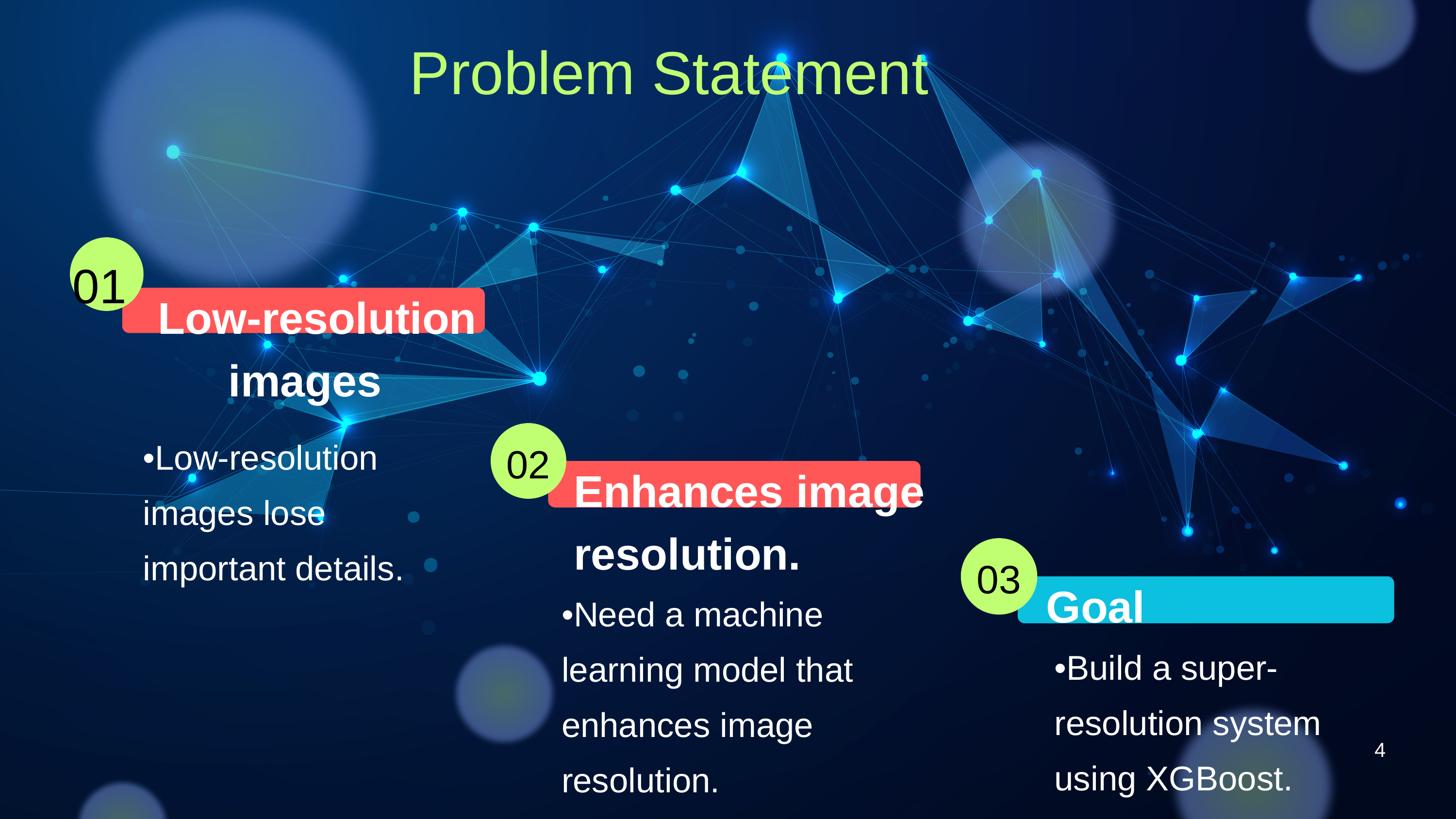

Problem Statement

01
Low-resolution images

•Low-resolution images lose important details.

02
Enhances image resolution.

03
Goal

•Need a machine learning model that enhances image resolution.

•Build a super-resolution system using XGBoost.

4